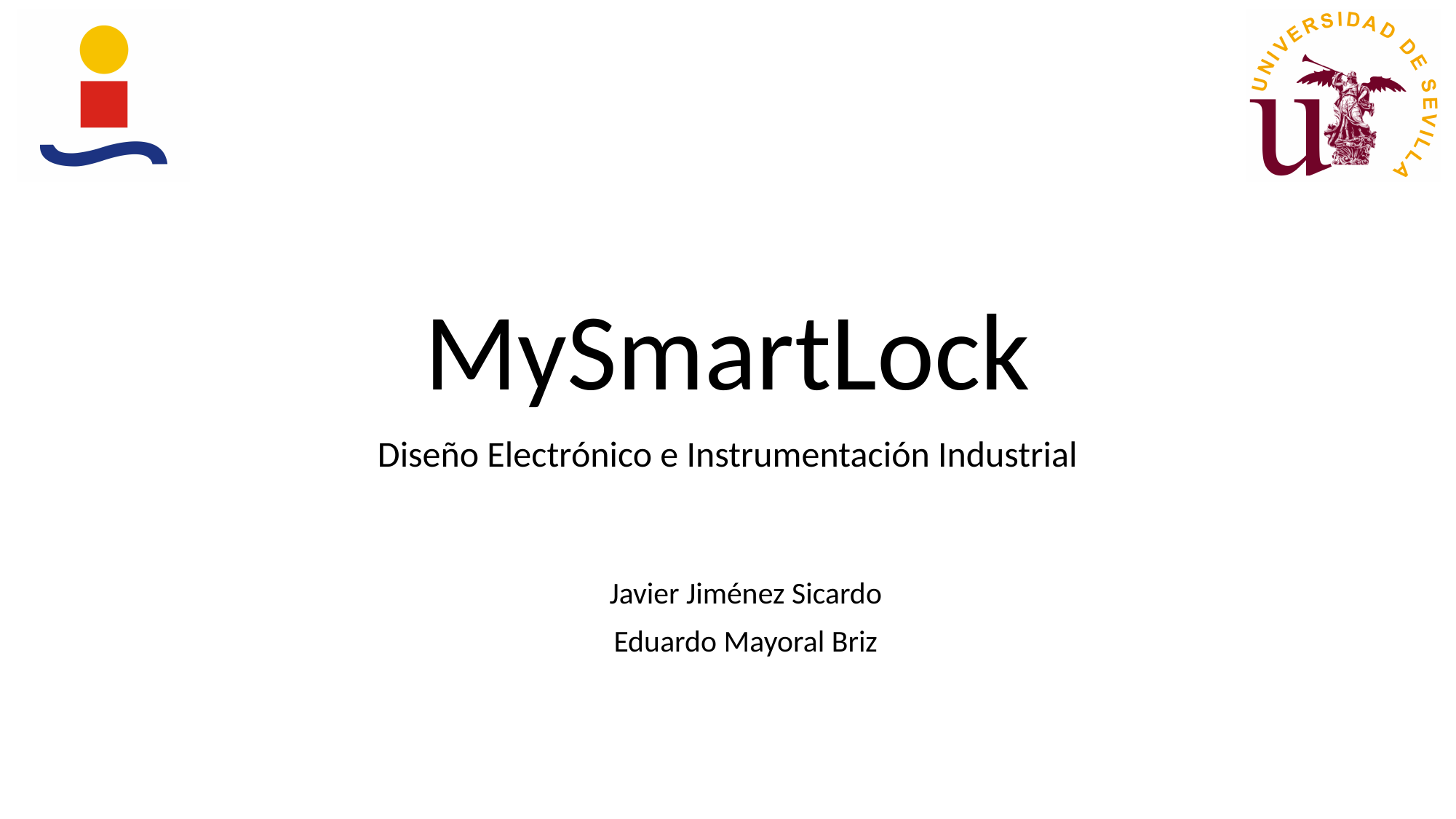

# MySmartLock
Diseño Electrónico e Instrumentación Industrial
Javier Jiménez Sicardo
Eduardo Mayoral Briz